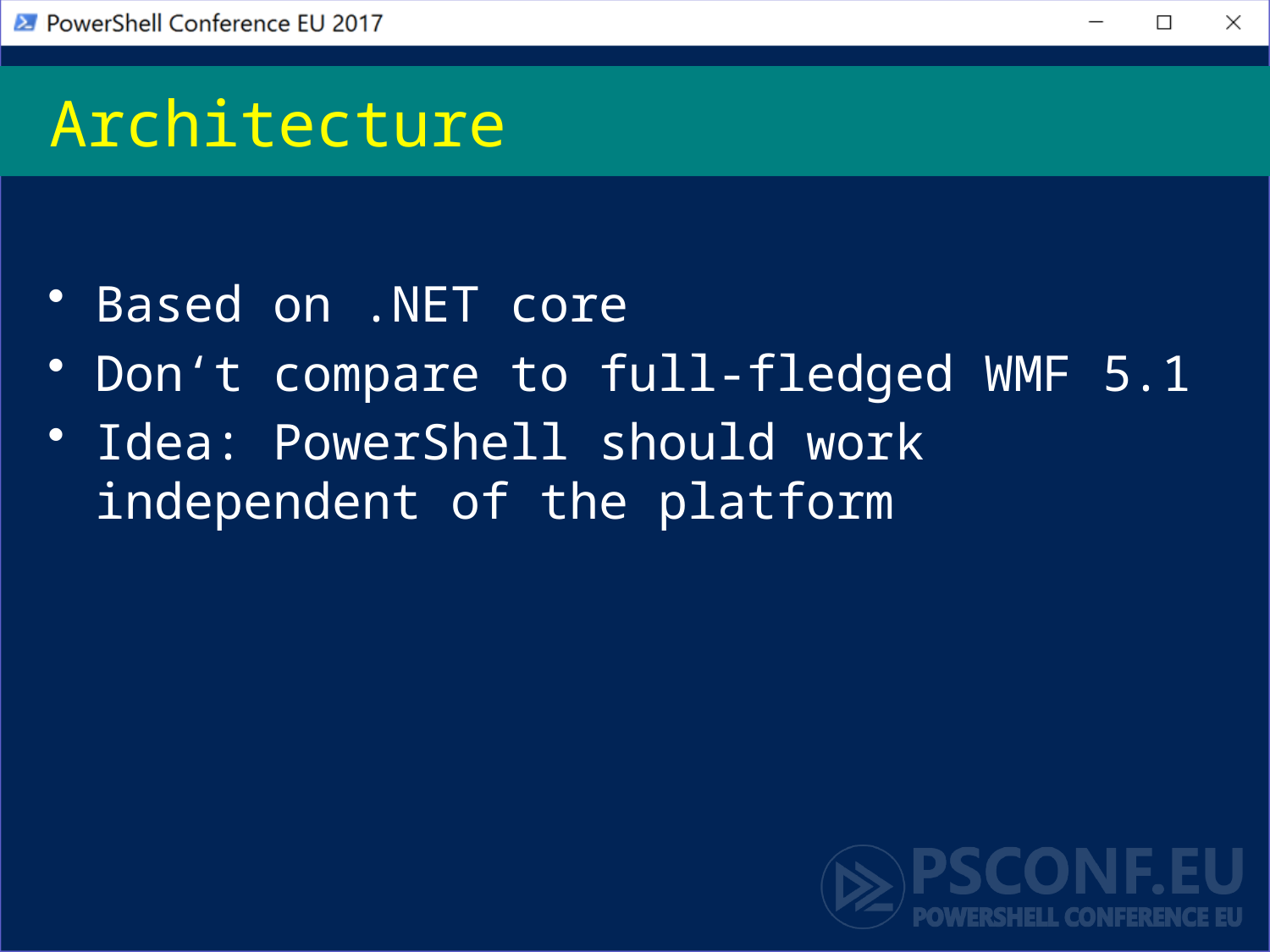

# Architecture
Based on .NET core
Don‘t compare to full-fledged WMF 5.1
Idea: PowerShell should work independent of the platform